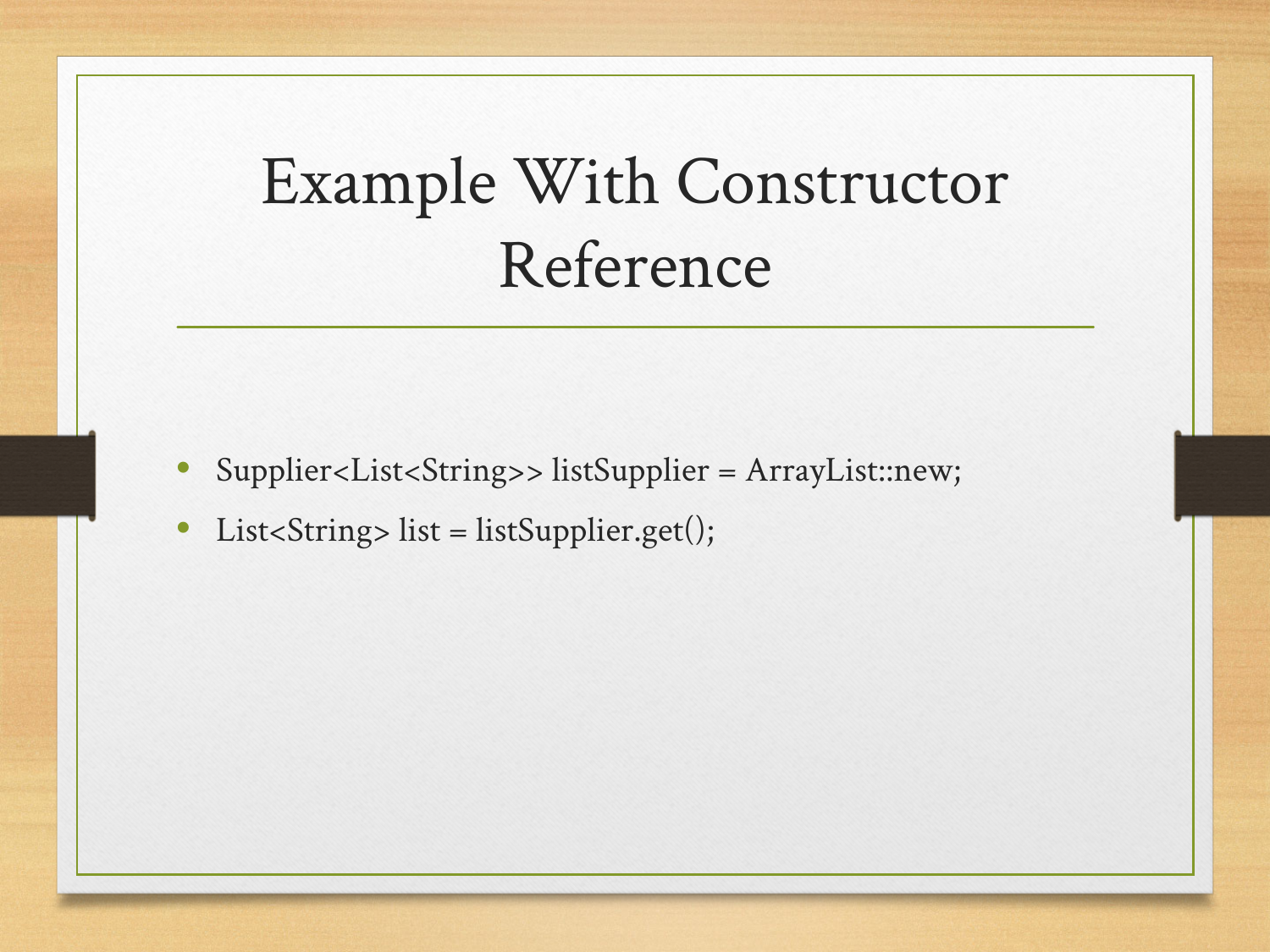

# Example With Constructor Reference

Supplier<List<String>> listSupplier = ArrayList::new;
List<String> list = listSupplier.get();